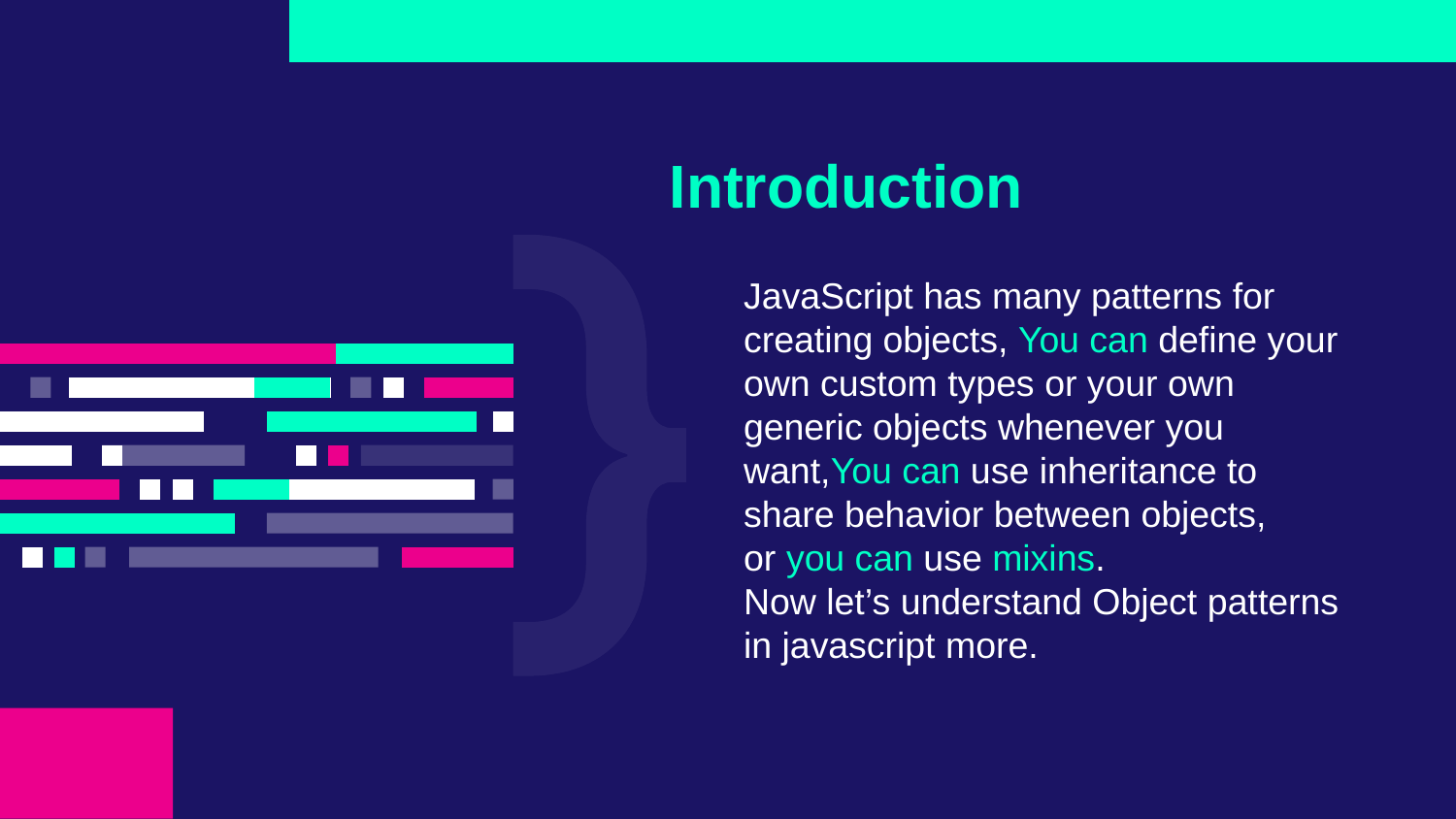

# Introduction
JavaScript has many patterns for creating objects, You can define your own custom types or your own generic objects whenever you want,You can use inheritance to share behavior between objects,
or you can use mixins.
Now let’s understand Object patterns in javascript more.